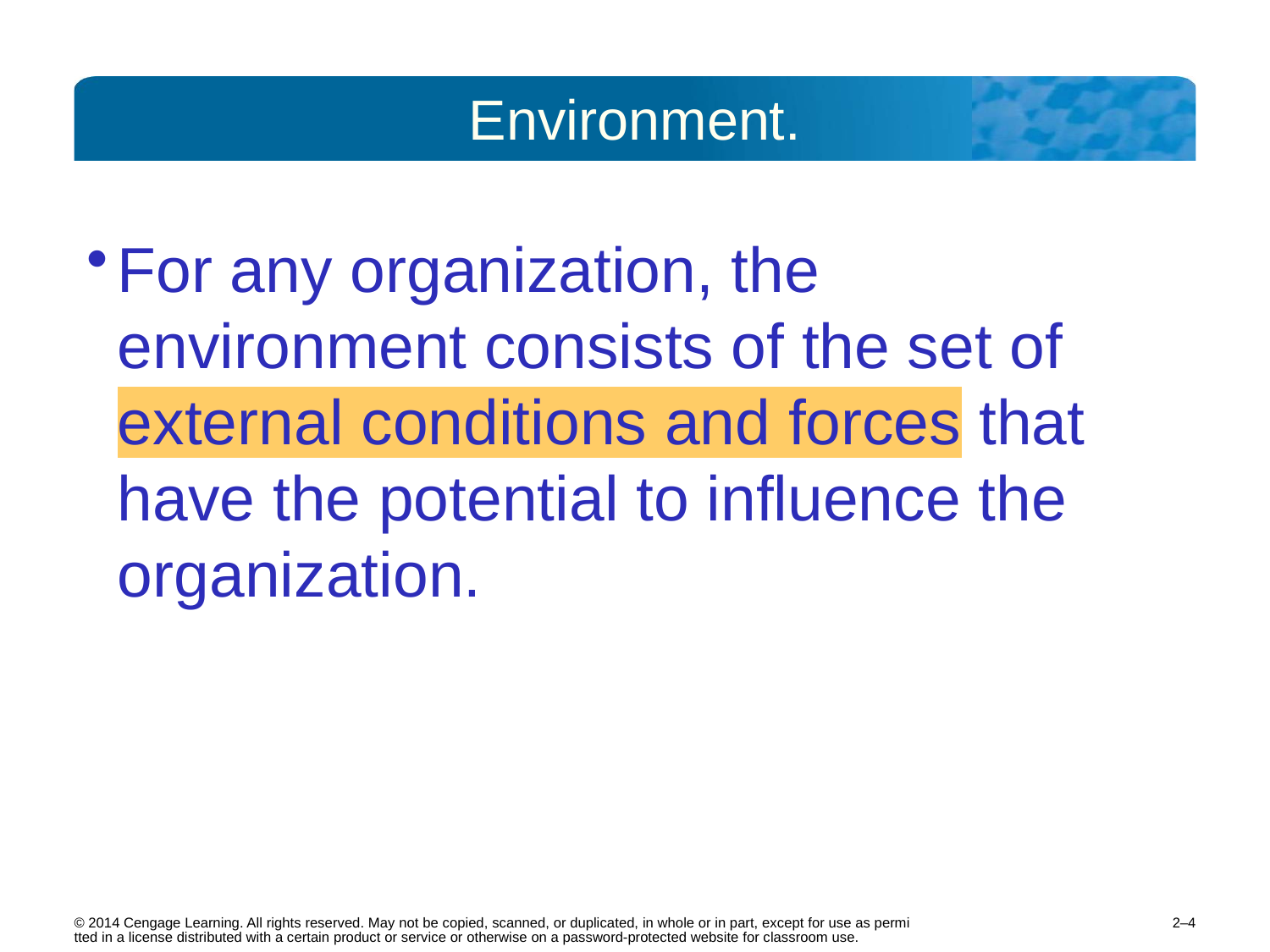

# Environment.
For any organization, the environment consists of the set of external conditions and forces that have the potential to influence the organization.

2–4
© 2014 Cengage Learning. All rights reserved. May not be copied, scanned, or duplicated, in whole or in part, except for use as permitted in a license distributed with a certain product or service or otherwise on a password-protected website for classroom use.